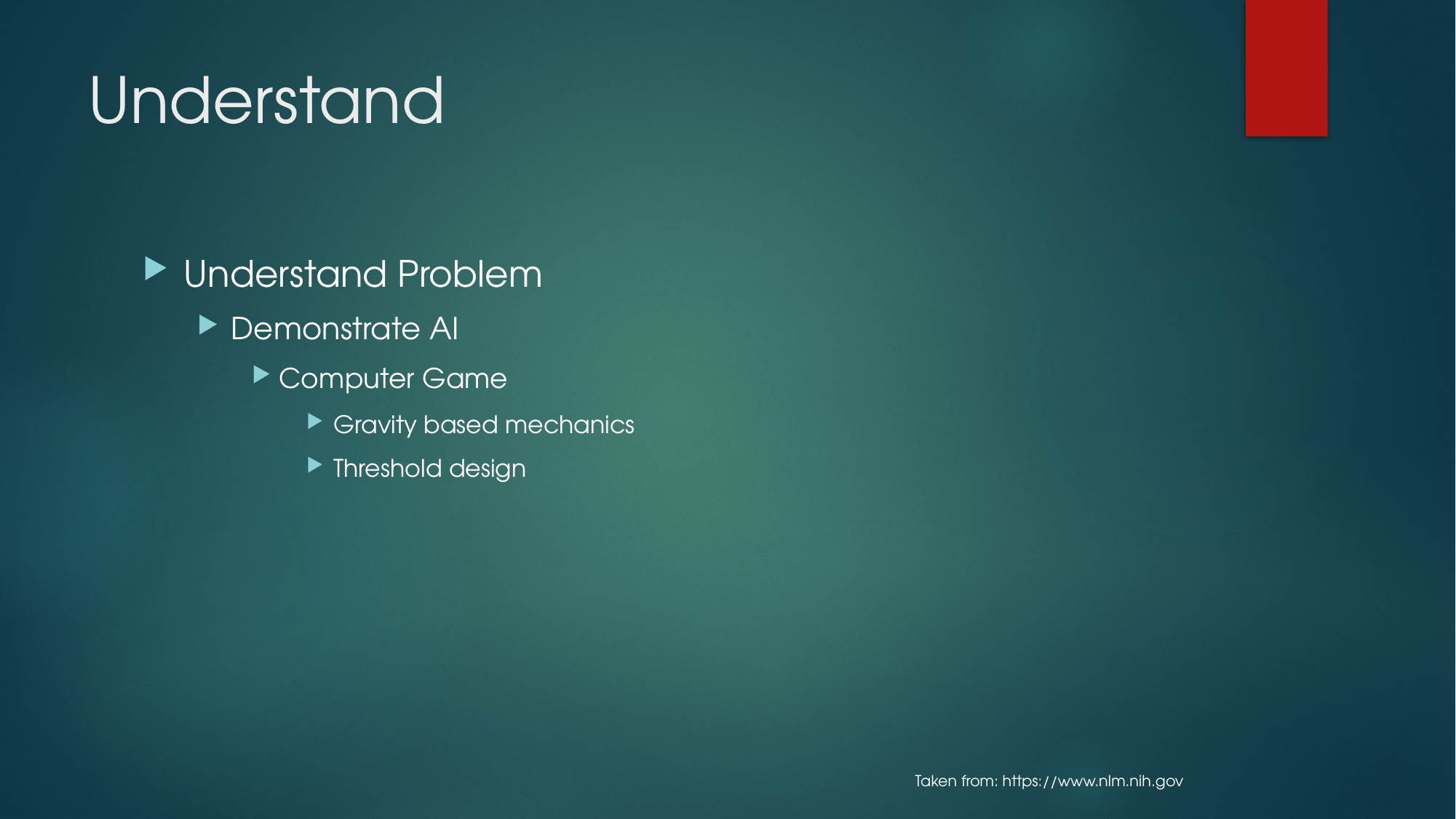

# Understand
Understand Problem
Demonstrate AI
Computer Game
Gravity based mechanics
Threshold design

Taken from: https://www.nlm.nih.gov